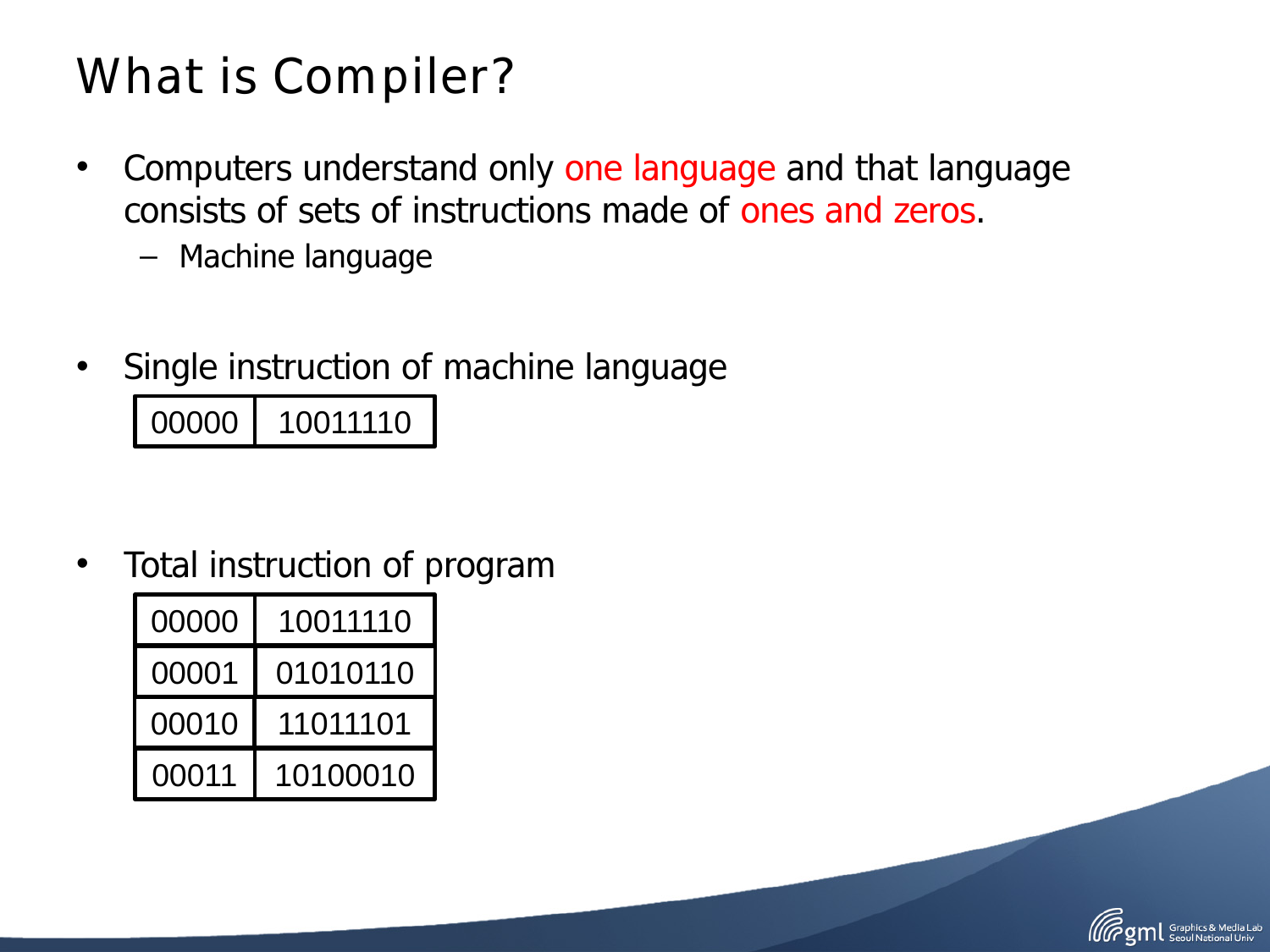

# What is Compiler?
Computers understand only one language and that language consists of sets of instructions made of ones and zeros.
Machine language

Single instruction of machine language

Total instruction of program

00000
10011110
00000
10011110
00001
01010110
00010
11011101
00011
10100010